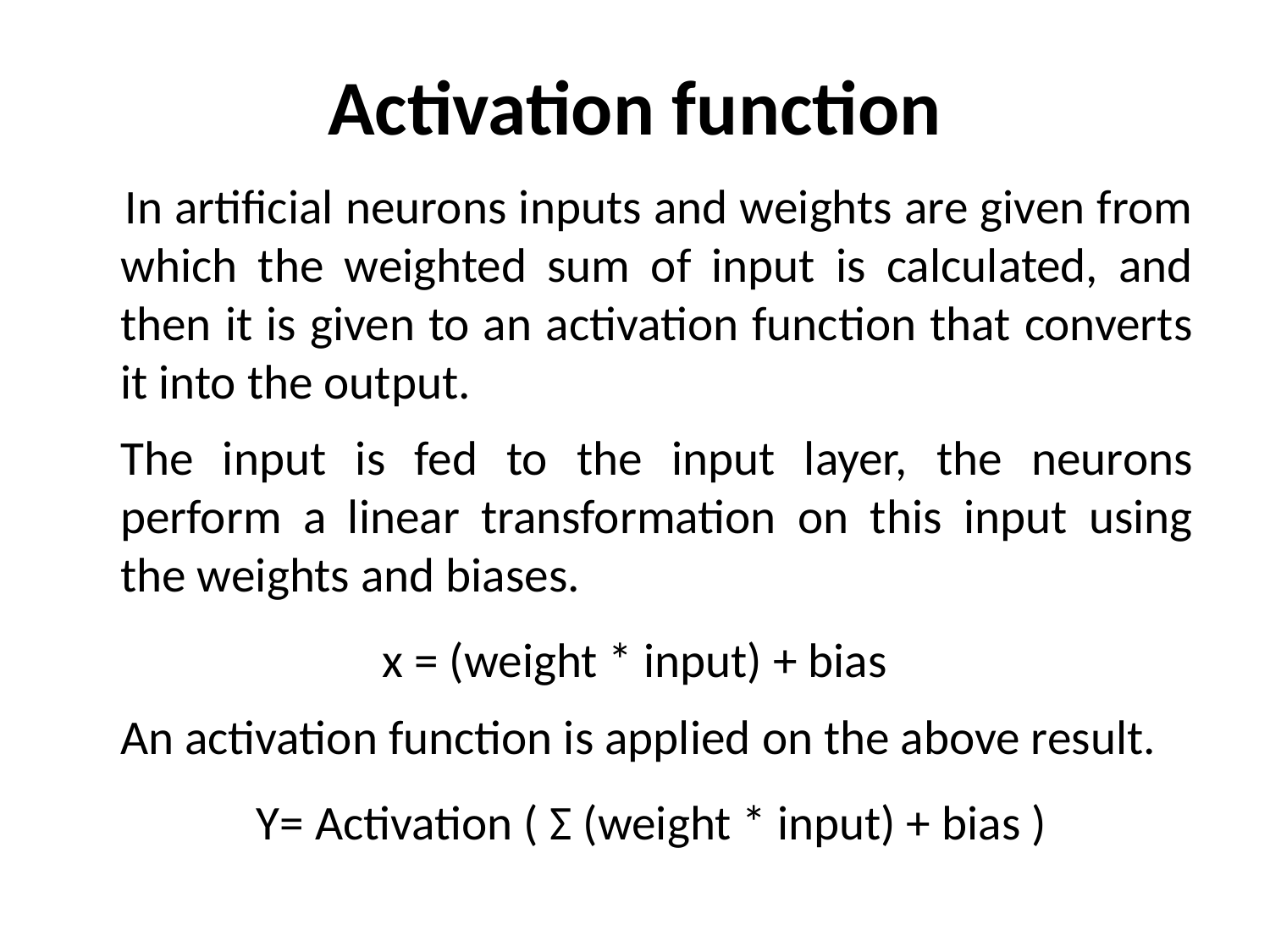

# Activation function
    In artificial neurons inputs and weights are given from which the weighted sum of input is calculated, and then it is given to an activation function that converts it into the output.
	The input is fed to the input layer, the neurons perform a linear transformation on this input using the weights and biases.
x = (weight * input) + bias
    An activation function is applied on the above result.
	Y= Activation ( Σ (weight * input) + bias )